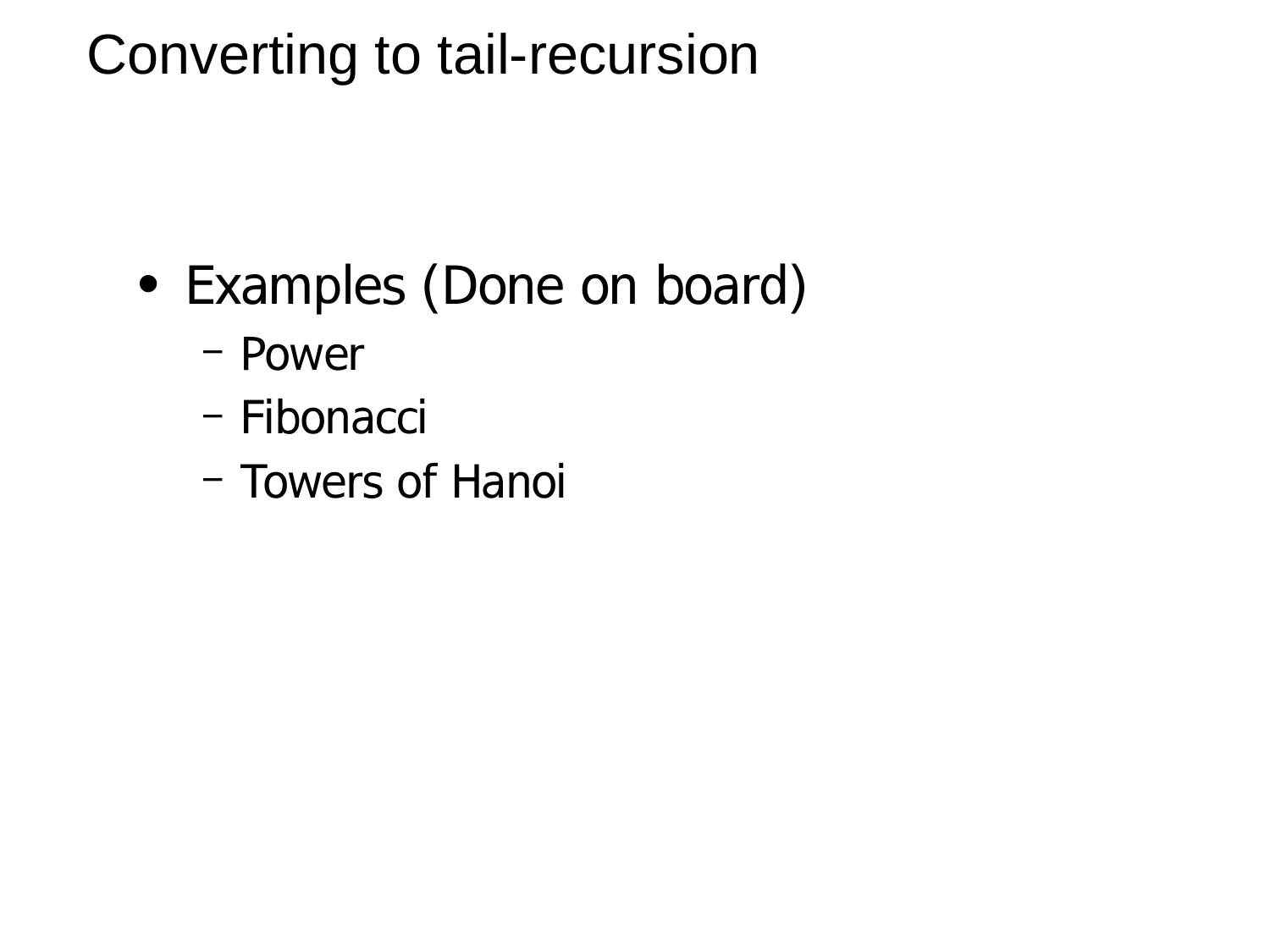

# Converting to tail-recursion
Examples (Done on board)
Power
Fibonacci
Towers of Hanoi